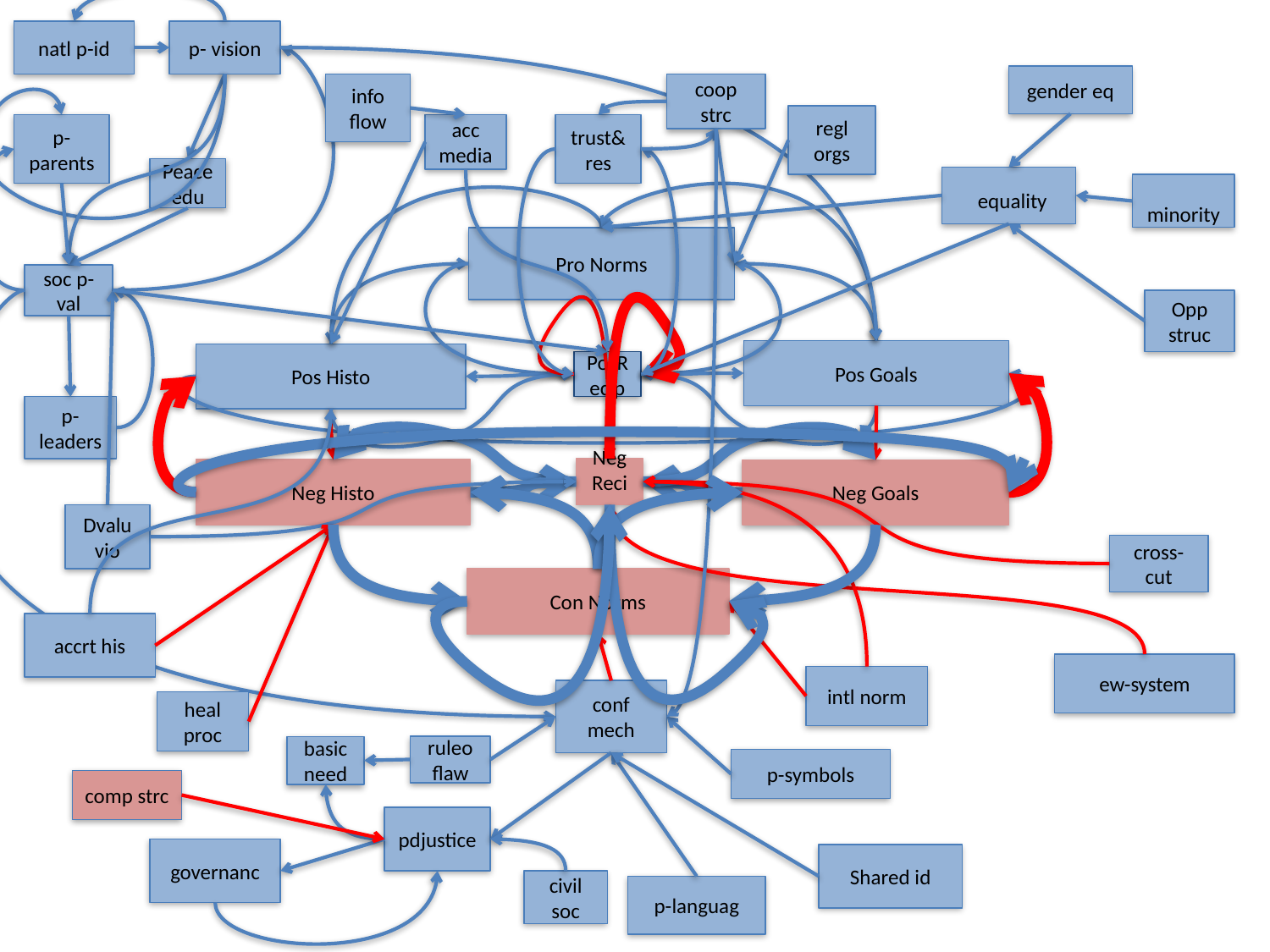

natl p-id
p- vision
gender eq
info flow
coop strc
regl orgs
p-parents
acc media
trust&res
Peace edu
 equality
 minority
Pro Norms
soc p-val
Opp struc
Pos Goals
Pos Histo
PosRecip
p-leaders
NegRecip
Neg Histo
Neg Goals
Dvalu vio
cross-cut
Con Norms
accrt his
ew-system
intl norm
conf mech
heal proc
ruleoflaw
basicneed
p-symbols
comp strc
pdjustice
governanc
Shared id
civil soc
p-languag